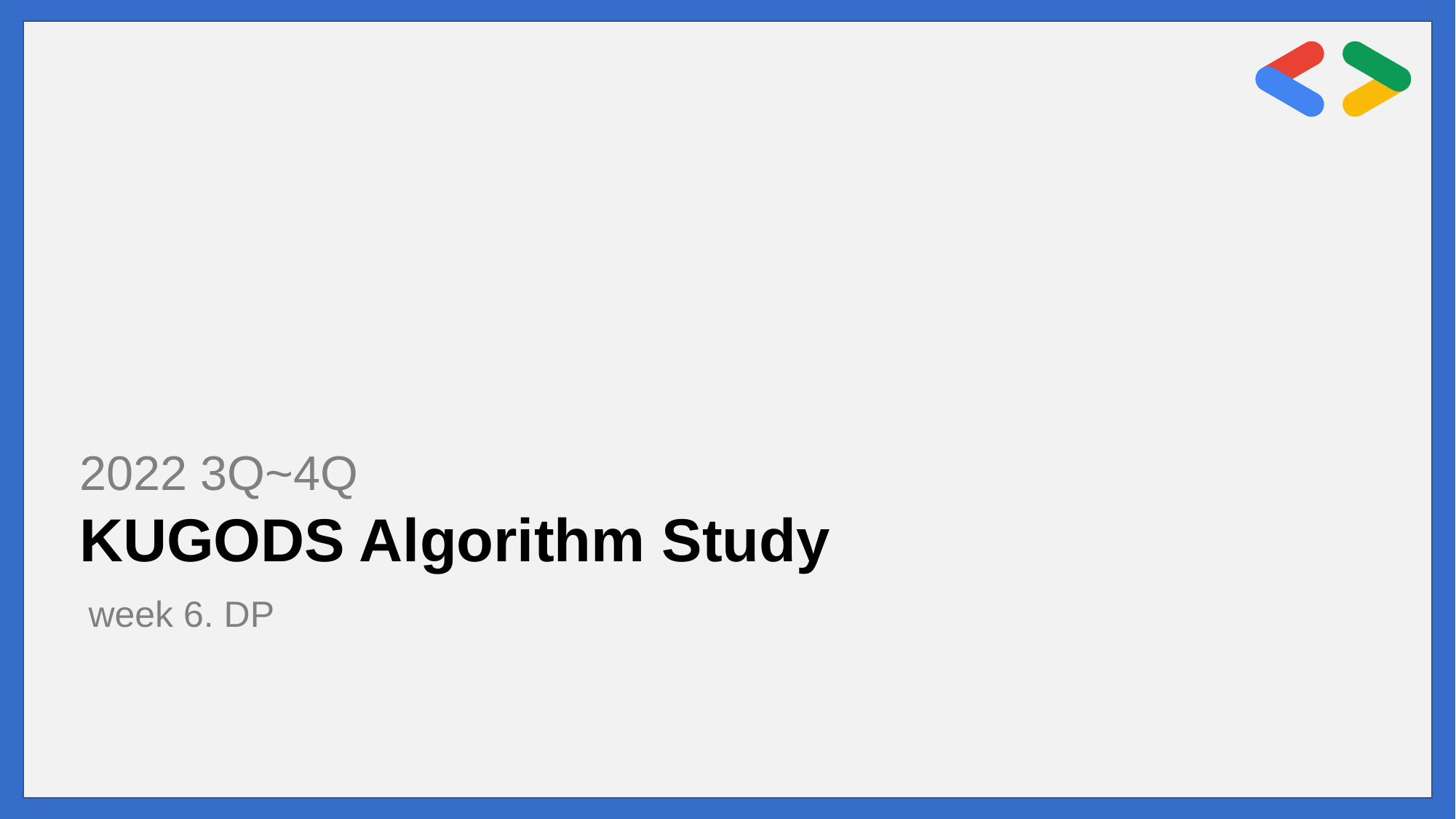

2022 3Q~4Q
KUGODS Algorithm Study
week 6. DP